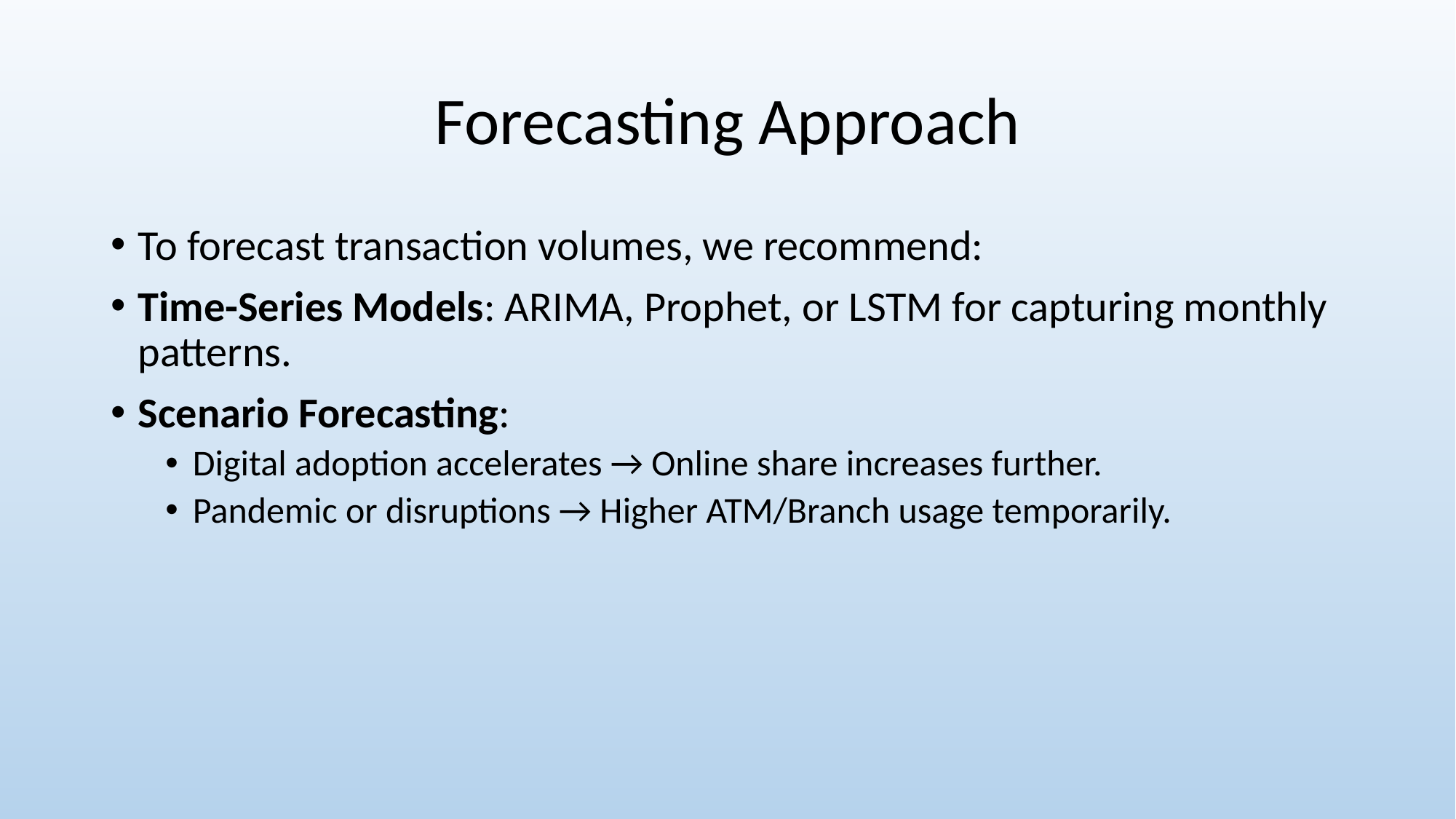

# Forecasting Approach
To forecast transaction volumes, we recommend:
Time-Series Models: ARIMA, Prophet, or LSTM for capturing monthly patterns.
Scenario Forecasting:
Digital adoption accelerates → Online share increases further.
Pandemic or disruptions → Higher ATM/Branch usage temporarily.